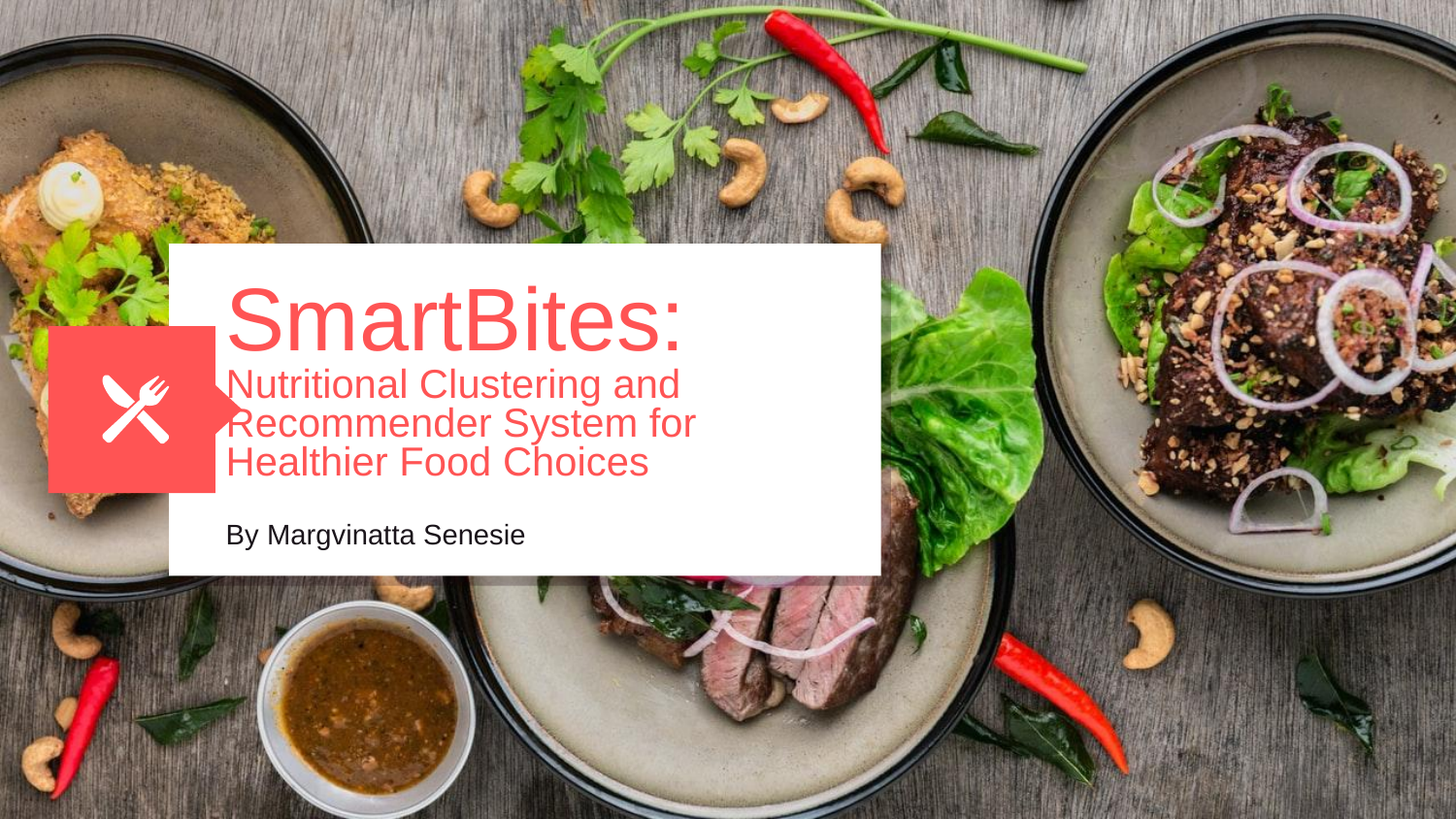

# SmartBites:
Nutritional Clustering and Recommender System for Healthier Food Choices

By Margvinatta Senesie